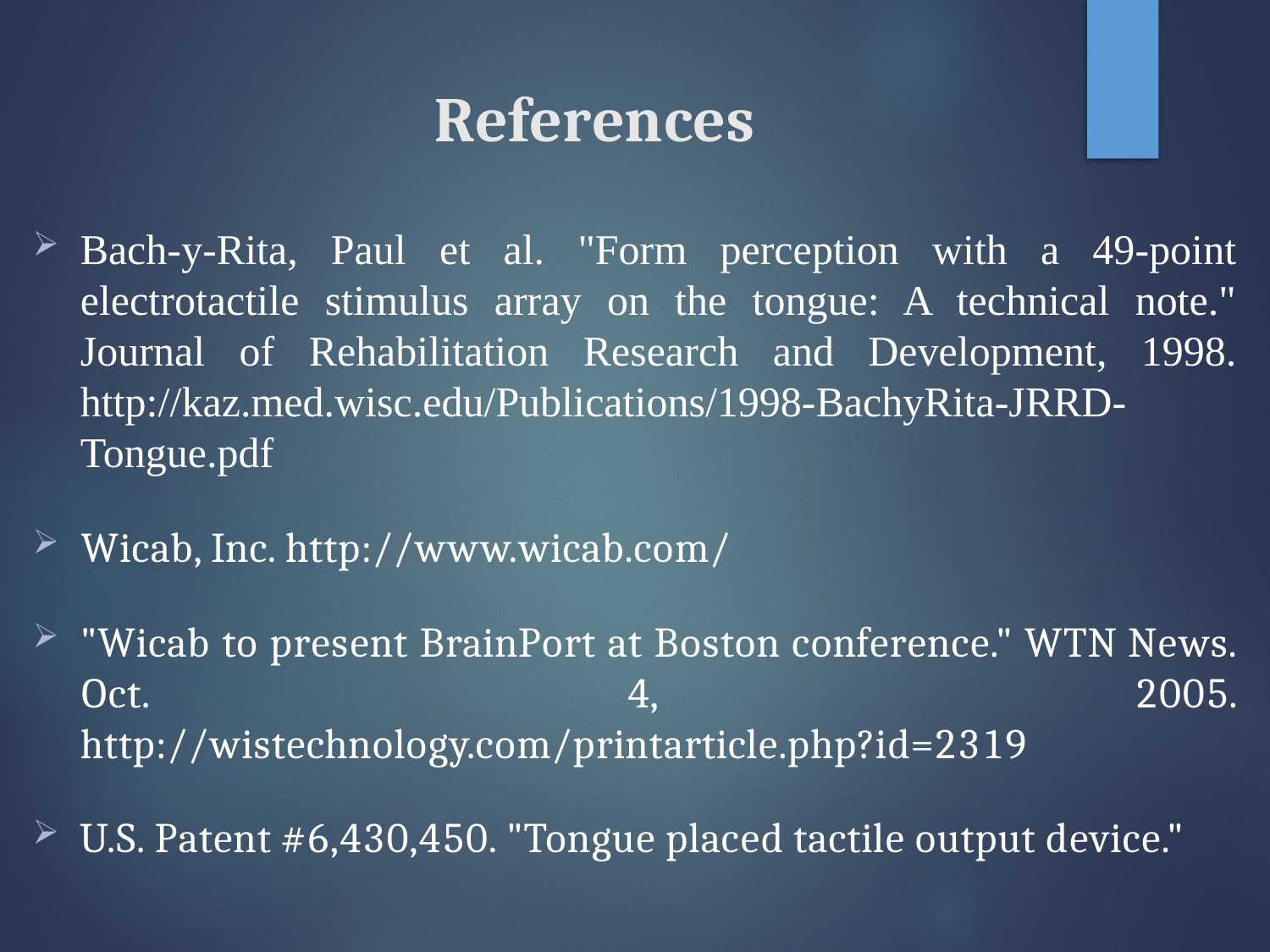

# References
Bach-y-Rita, Paul et al. "Form perception with a 49-point electrotactile stimulus array on the tongue: A technical note." Journal of Rehabilitation Research and Development, 1998.
http://kaz.med.wisc.edu/Publications/1998-BachyRita-JRRD-Tongue.pdf

Wicab, Inc. http://www.wicab.com/

"Wicab to present BrainPort at Boston conference." WTN News. Oct. 4, 2005.
http://wistechnology.com/printarticle.php?id=2319

U.S. Patent #6,430,450. "Tongue placed tactile output device."